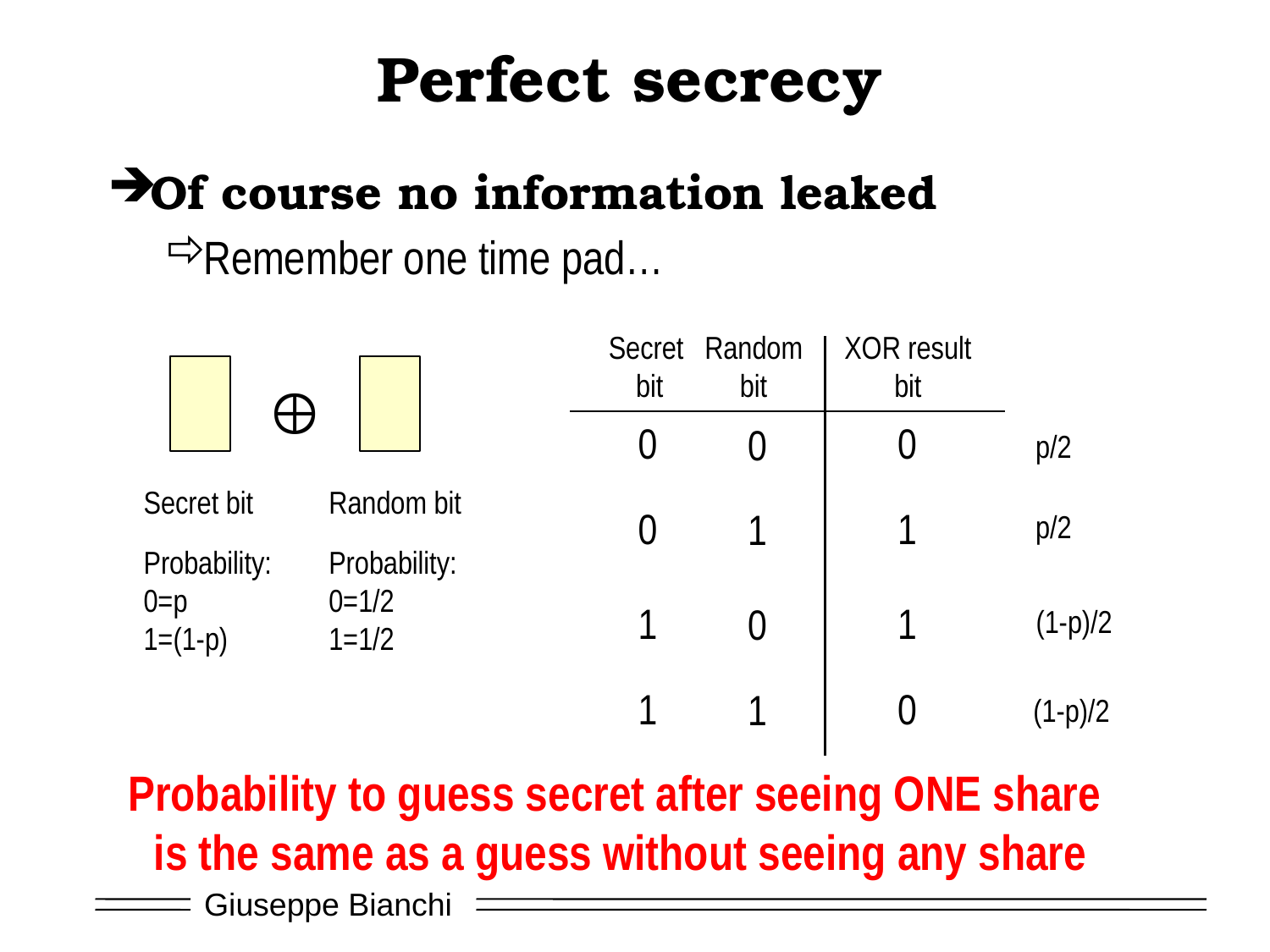

# Perfect secrecy
Of course no information leaked
Remember one time pad…
XOR result
bit
Secret
bit
Random
bit

⊕
0
0
0
p/2
Secret bit
Random bit
0
1
1
p/2
Probability:
0=p
1=(1-p)
Probability:
0=1/2
1=1/2
1
1
0
(1-p)/2
1
0
1
(1-p)/2
Probability to guess secret after seeing ONE share
is the same as a guess without seeing any share